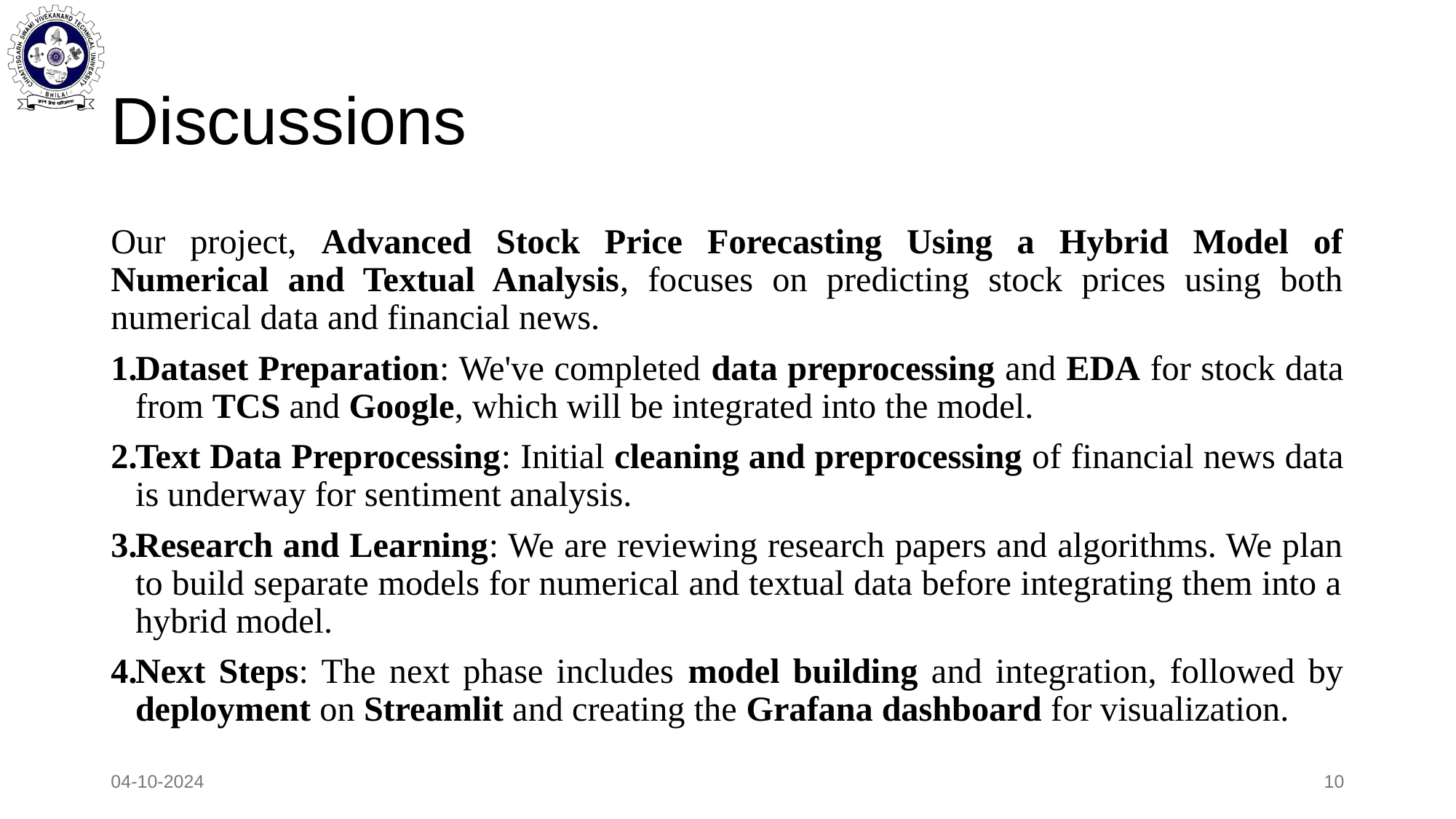

# Discussions
Our project, Advanced Stock Price Forecasting Using a Hybrid Model of Numerical and Textual Analysis, focuses on predicting stock prices using both numerical data and financial news.
Dataset Preparation: We've completed data preprocessing and EDA for stock data from TCS and Google, which will be integrated into the model.
Text Data Preprocessing: Initial cleaning and preprocessing of financial news data is underway for sentiment analysis.
Research and Learning: We are reviewing research papers and algorithms. We plan to build separate models for numerical and textual data before integrating them into a hybrid model.
Next Steps: The next phase includes model building and integration, followed by deployment on Streamlit and creating the Grafana dashboard for visualization.
04-10-2024
10